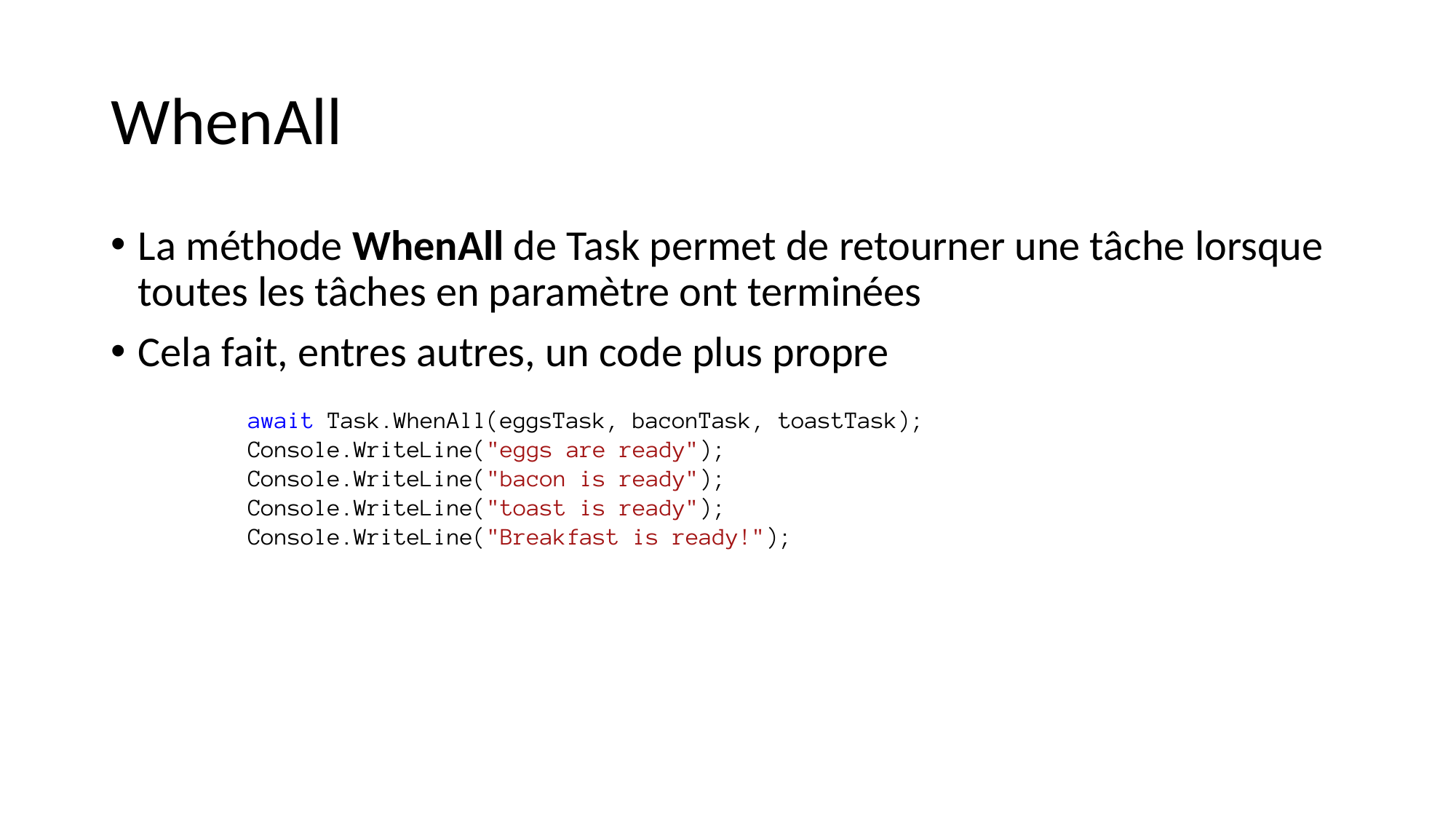

# WhenAll
La méthode WhenAll de Task permet de retourner une tâche lorsque toutes les tâches en paramètre ont terminées
Cela fait, entres autres, un code plus propre
await Task.WhenAll(eggsTask, baconTask, toastTask);
Console.WriteLine("eggs are ready");
Console.WriteLine("bacon is ready");
Console.WriteLine("toast is ready");
Console.WriteLine("Breakfast is ready!");